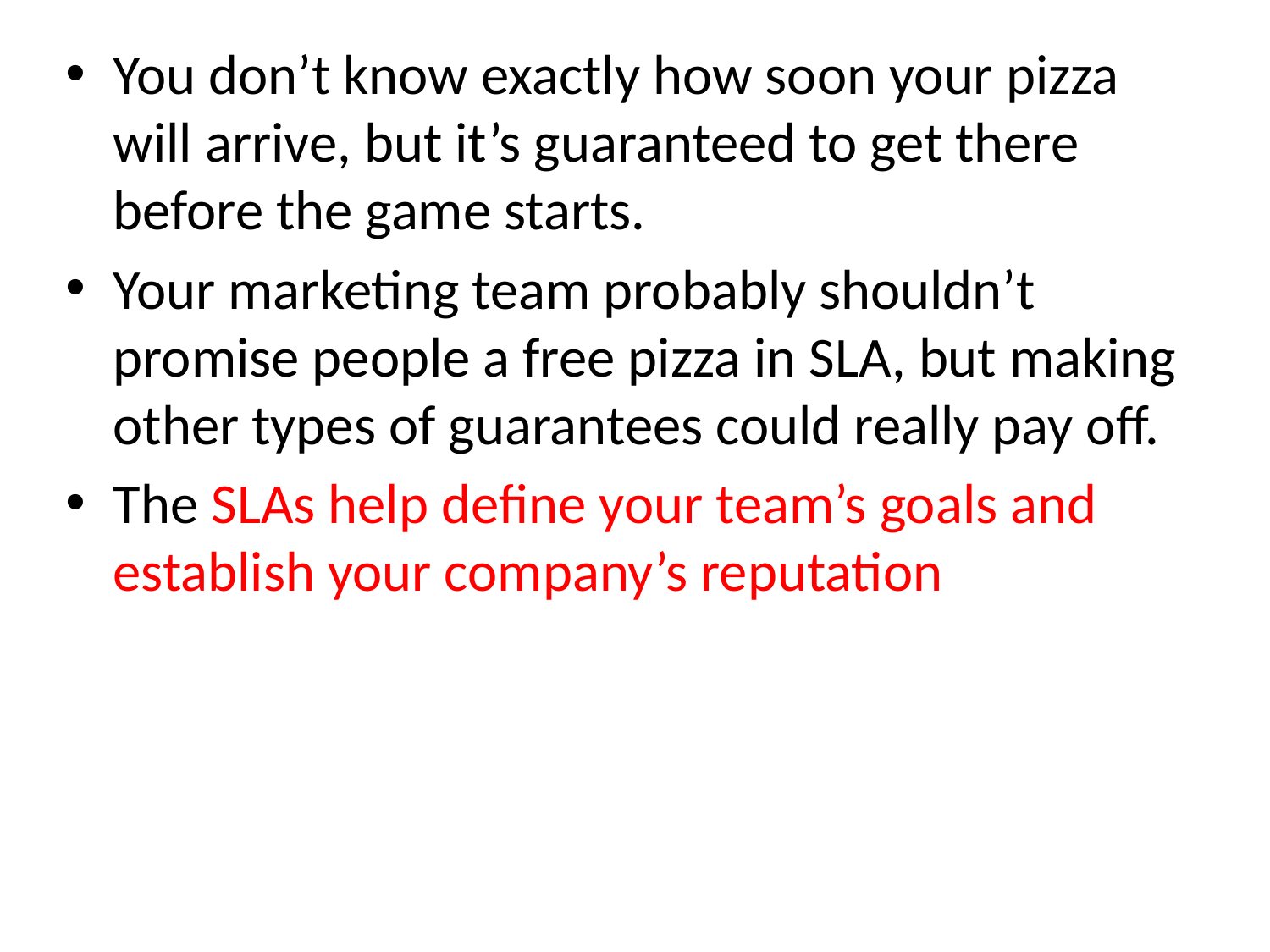

You don’t know exactly how soon your pizza will arrive, but it’s guaranteed to get there before the game starts.
Your marketing team probably shouldn’t promise people a free pizza in SLA, but making other types of guarantees could really pay off.
The SLAs help define your team’s goals and establish your company’s reputation